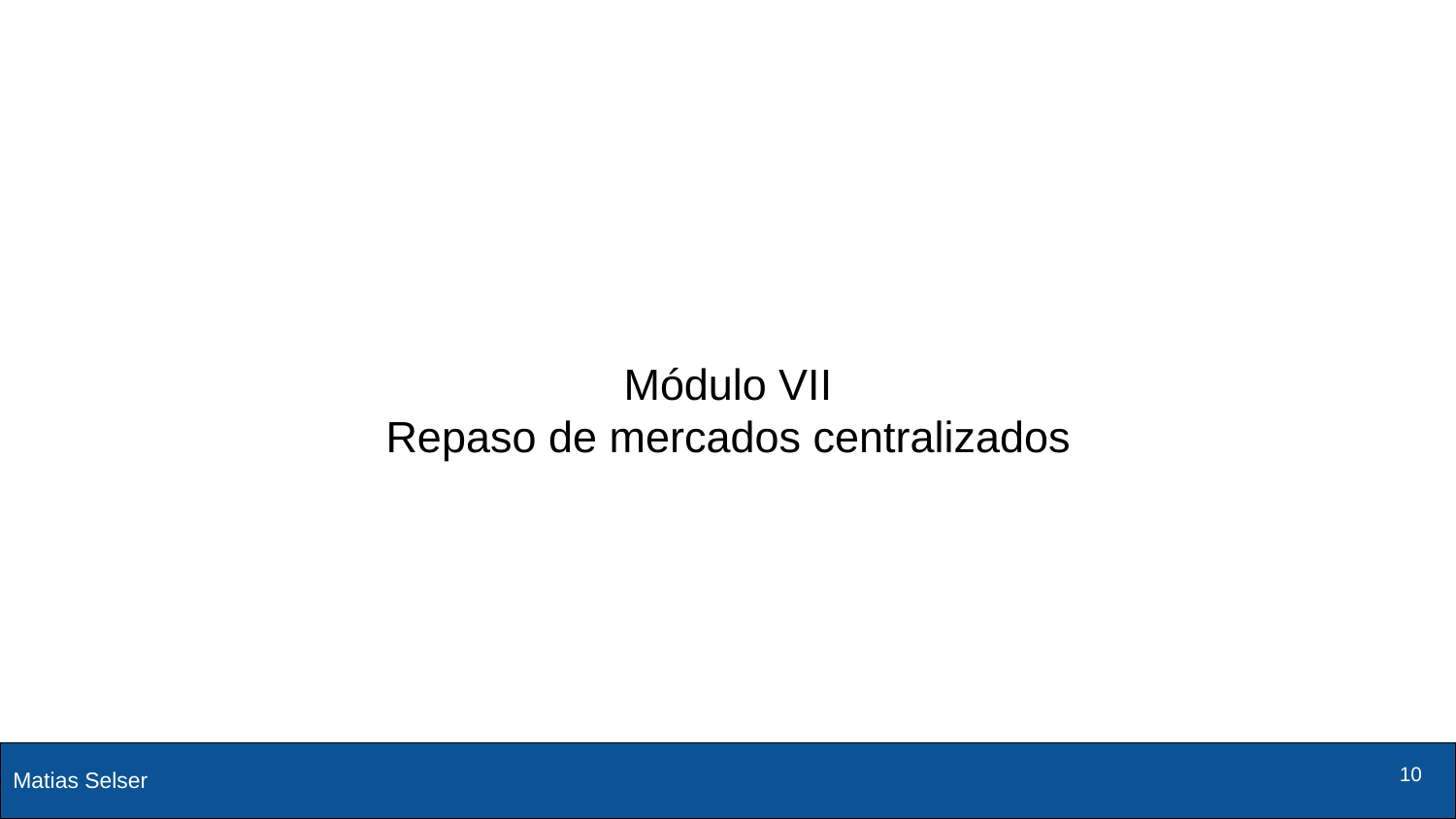

# Módulo VII
Repaso de mercados centralizados

10